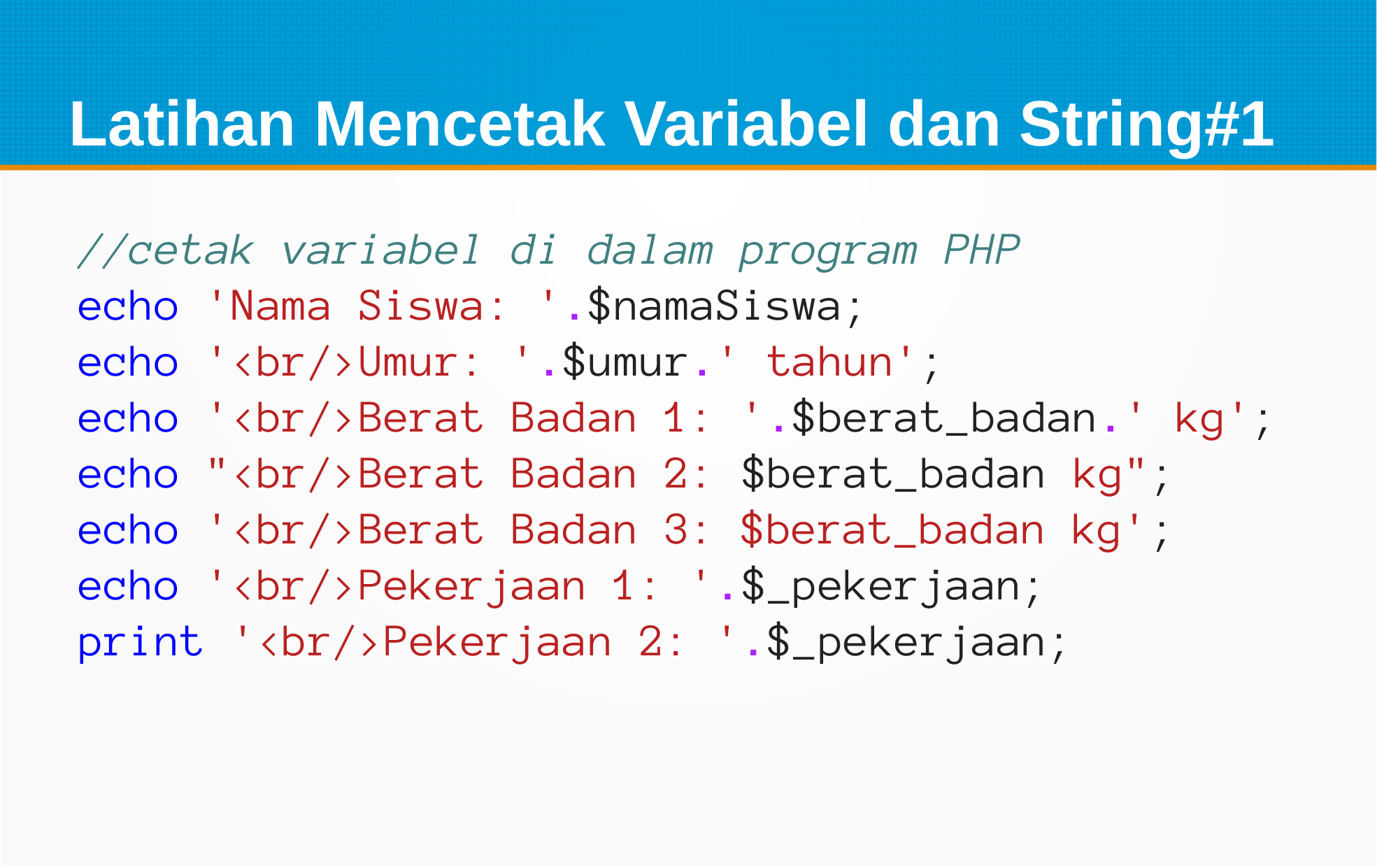

Latihan Mencetak Variabel dan String#1
//cetak variabel di dalam program PHP
echo 'Nama Siswa: '.$namaSiswa;
echo '<br/>Umur: '.$umur.' tahun';
echo '<br/>Berat Badan 1: '.$berat_badan.' kg';
echo "<br/>Berat Badan 2: $berat_badan kg";
echo '<br/>Berat Badan 3: $berat_badan kg';
echo '<br/>Pekerjaan 1: '.$_pekerjaan;
print '<br/>Pekerjaan 2: '.$_pekerjaan;